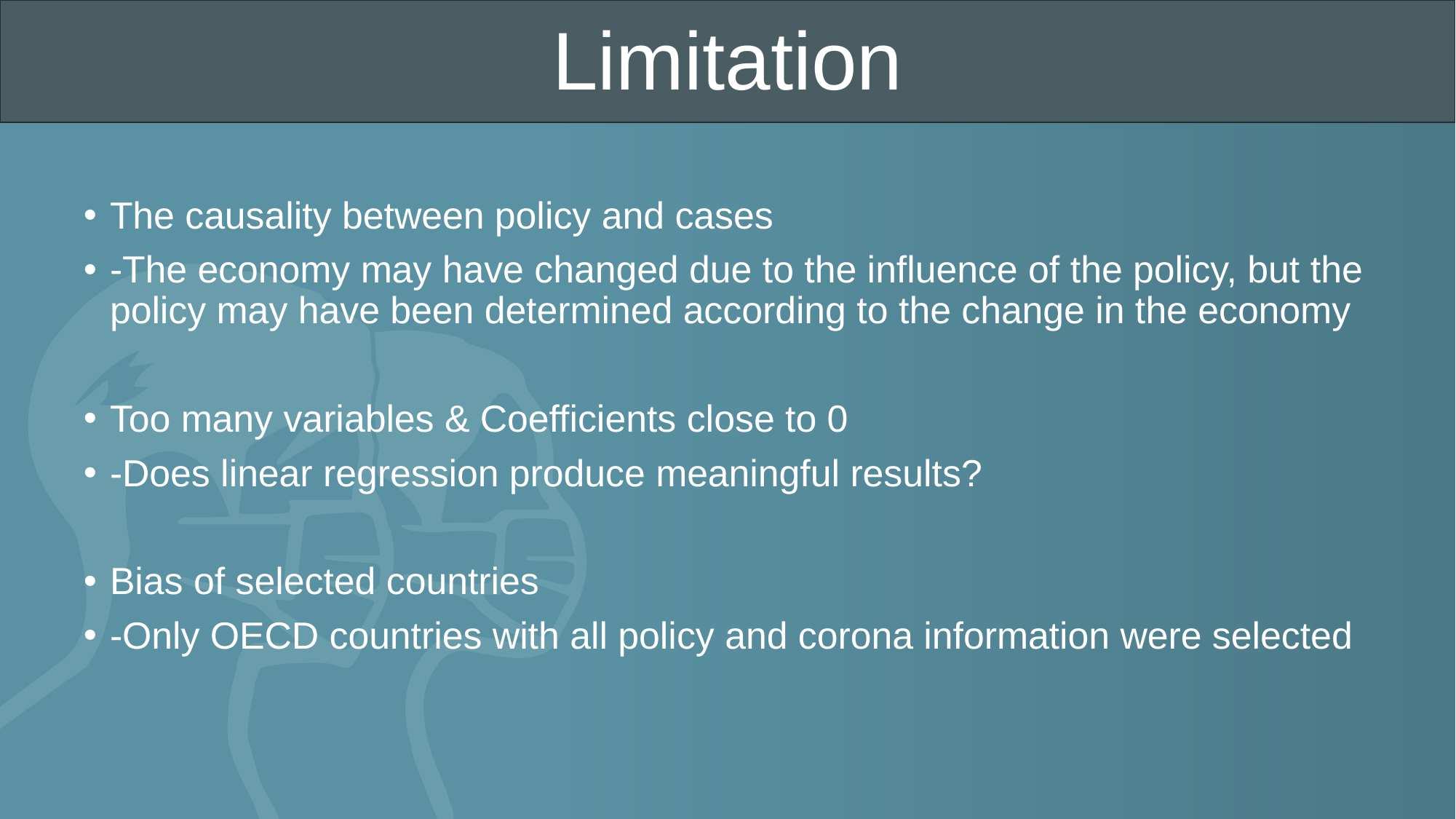

Limitation
The causality between policy and cases
-The economy may have changed due to the influence of the policy, but the policy may have been determined according to the change in the economy

Too many variables & Coefficients close to 0
-Does linear regression produce meaningful results?

Bias of selected countries
-Only OECD countries with all policy and corona information were selected